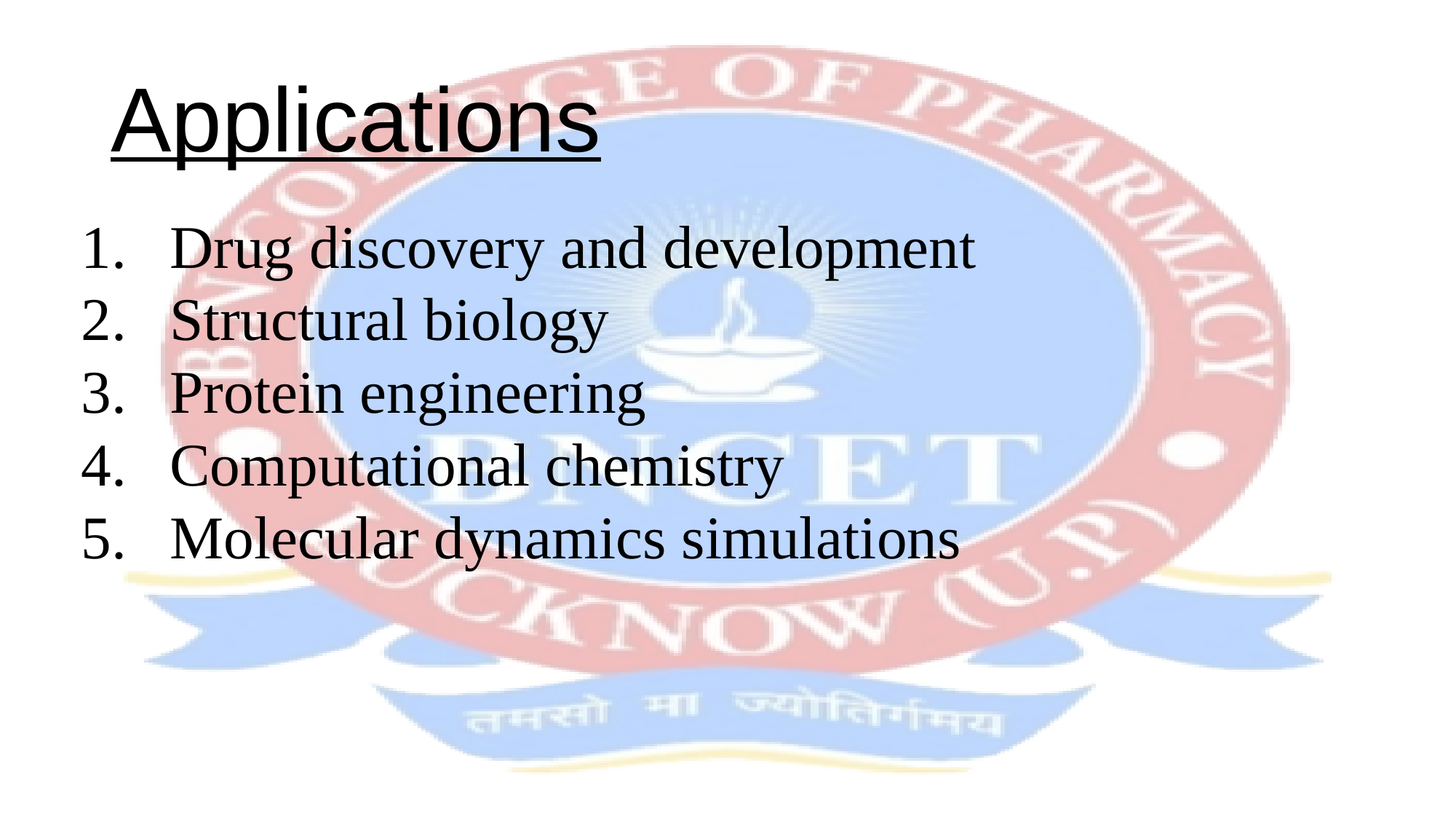

# Applications
Drug discovery and development
Structural biology
Protein engineering
Computational chemistry
Molecular dynamics simulations